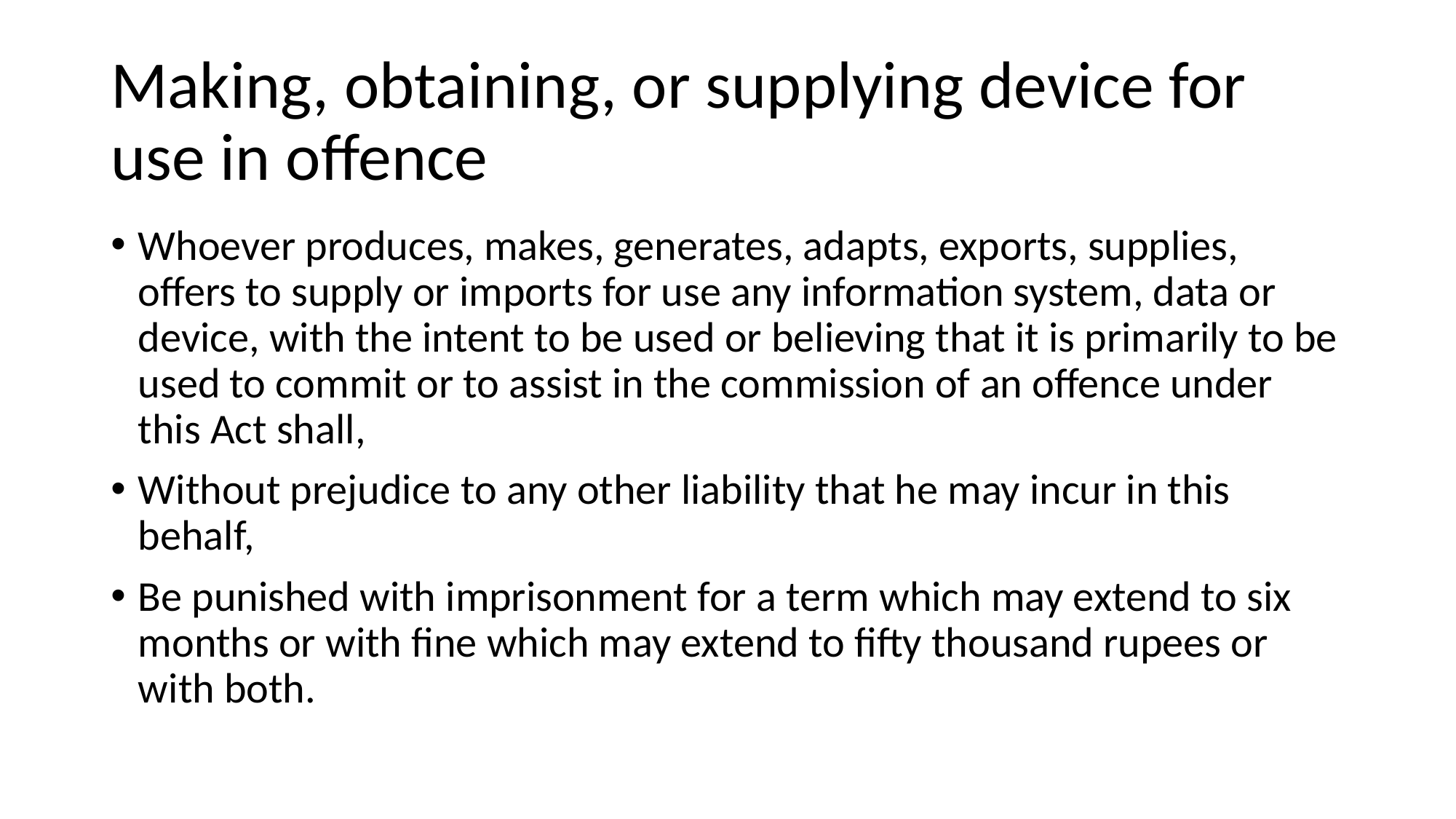

# Making, obtaining, or supplying device for use in offence
Whoever produces, makes, generates, adapts, exports, supplies, offers to supply or imports for use any information system, data or device, with the intent to be used or believing that it is primarily to be used to commit or to assist in the commission of an offence under this Act shall,
Without prejudice to any other liability that he may incur in this behalf,
Be punished with imprisonment for a term which may extend to six months or with fine which may extend to fifty thousand rupees or with both.